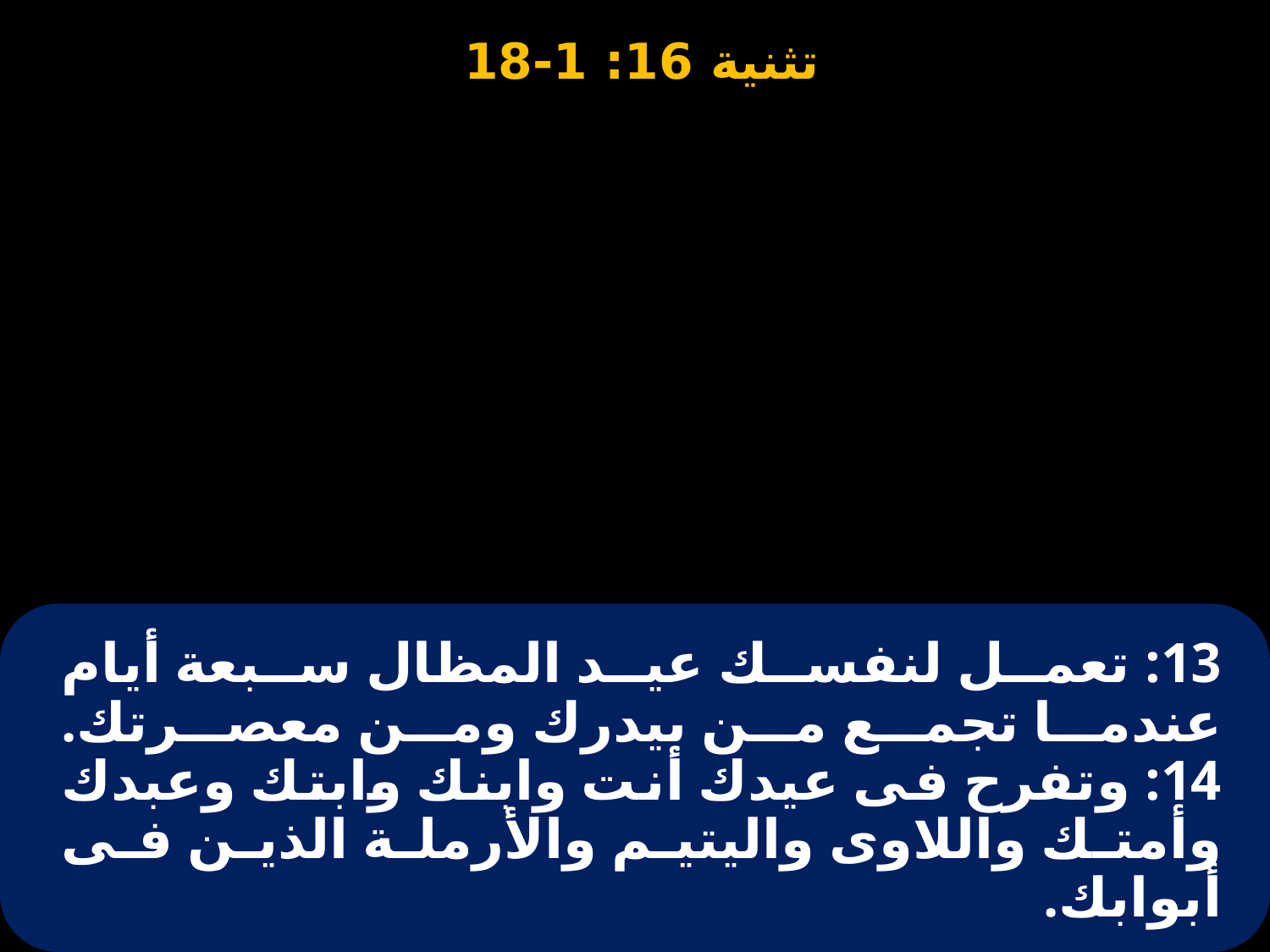

# 13: تعمل لنفسك عيد المظال سبعة أيام عندما تجمع من بيدرك ومن معصرتك. 14: وتفرح فى عيدك أنت وابنك وابتك وعبدك وأمتك واللاوى واليتيم والأرملة الذين فى أبوابك.